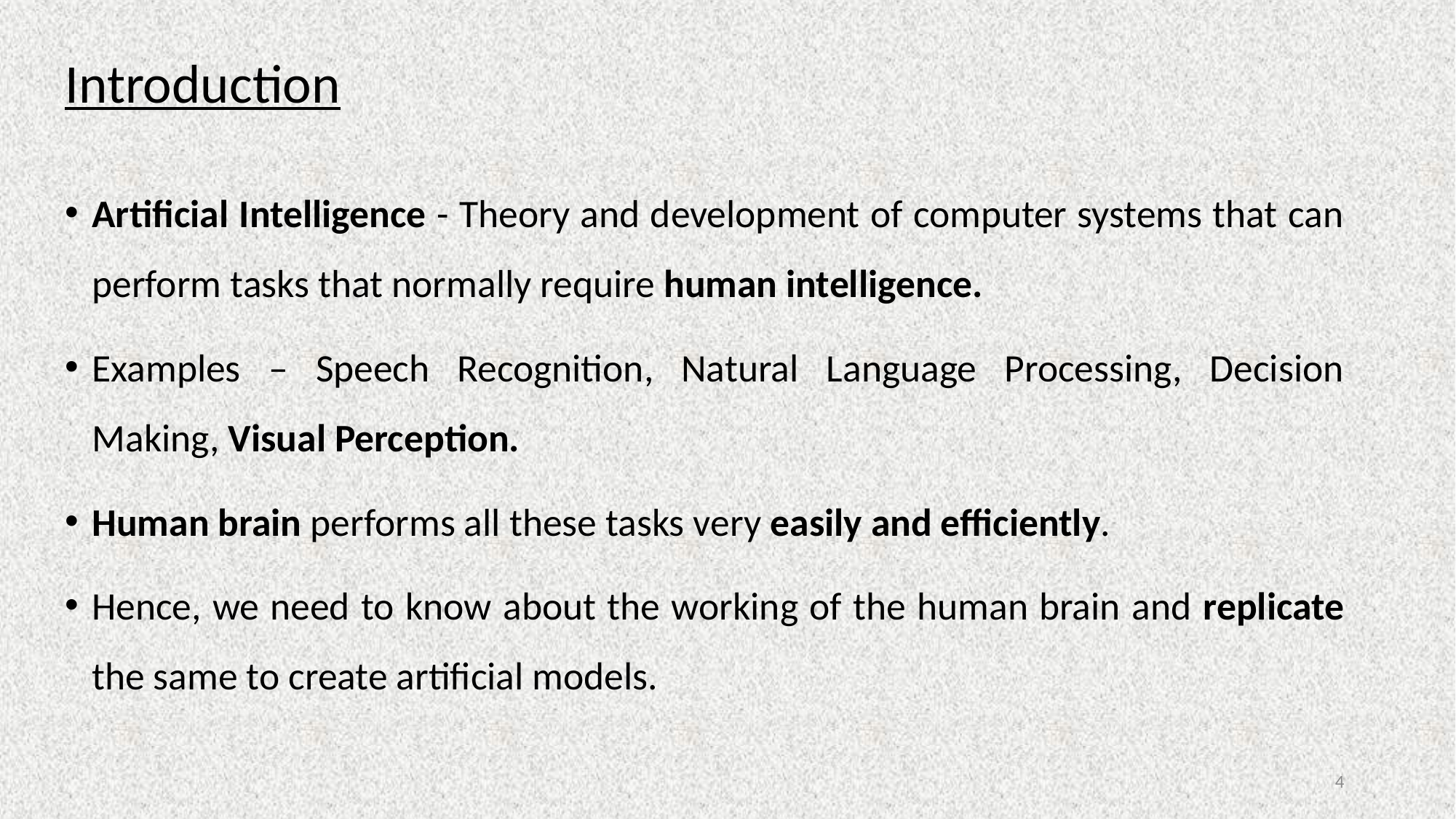

# Introduction
Artificial Intelligence - Theory and development of computer systems that can perform tasks that normally require human intelligence.
Examples – Speech Recognition, Natural Language Processing, Decision Making, Visual Perception.
Human brain performs all these tasks very easily and efficiently.
Hence, we need to know about the working of the human brain and replicate the same to create artificial models.
4